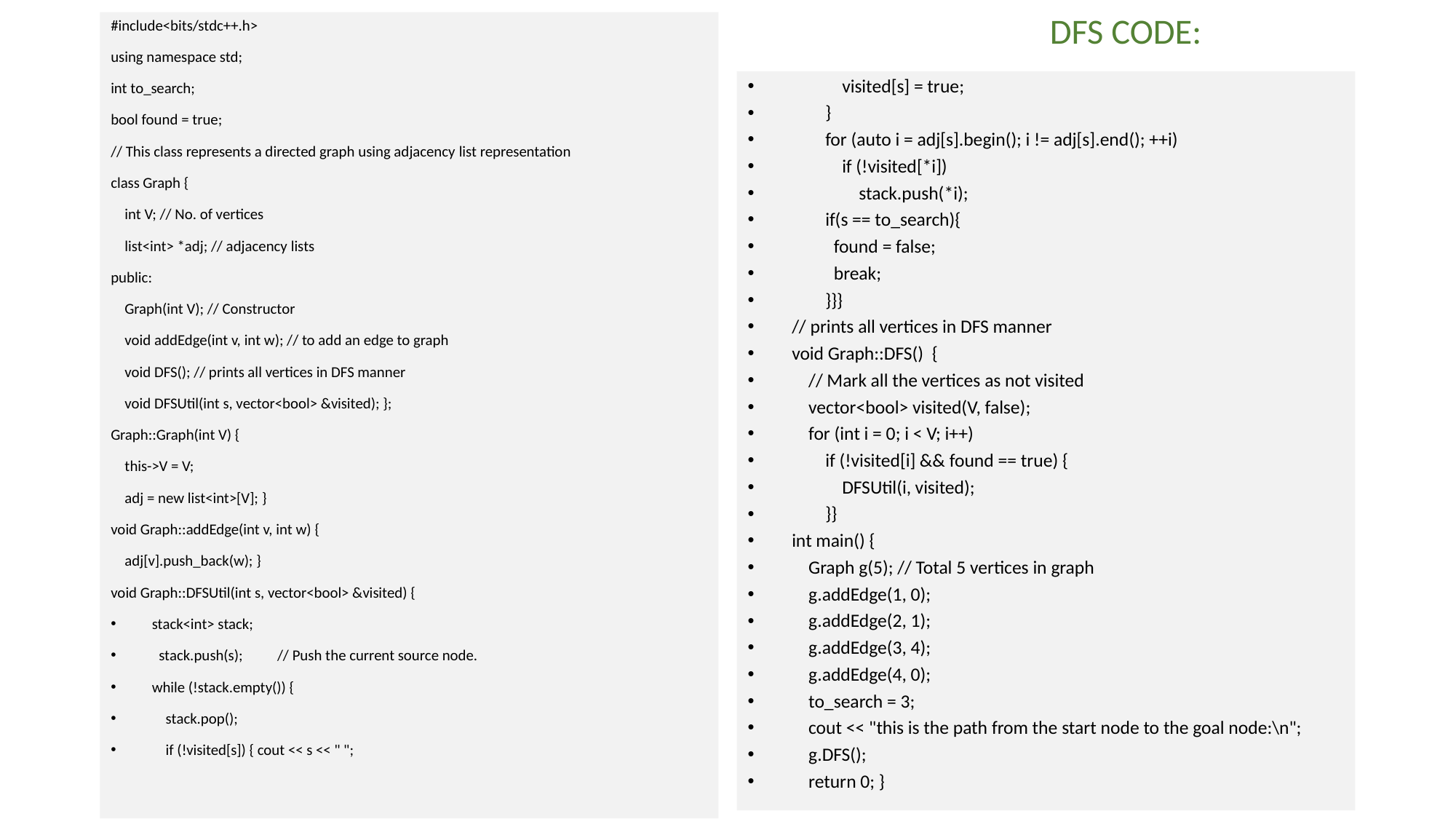

DFS CODE:
#include<bits/stdc++.h>
using namespace std;
int to_search;
bool found = true;
// This class represents a directed graph using adjacency list representation
class Graph {
    int V; // No. of vertices
    list<int> *adj; // adjacency lists
public:
    Graph(int V); // Constructor
    void addEdge(int v, int w); // to add an edge to graph
    void DFS(); // prints all vertices in DFS manner
    void DFSUtil(int s, vector<bool> &visited); };
Graph::Graph(int V) {
    this->V = V;
    adj = new list<int>[V]; }
void Graph::addEdge(int v, int w) {
    adj[v].push_back(w); }
void Graph::DFSUtil(int s, vector<bool> &visited) {
    stack<int> stack;
      stack.push(s);          // Push the current source node.
    while (!stack.empty()) {
        stack.pop();
        if (!visited[s]) { cout << s << " ";

            visited[s] = true;
        }
        for (auto i = adj[s].begin(); i != adj[s].end(); ++i)
            if (!visited[*i])
                stack.push(*i);
        if(s == to_search){
          found = false;
          break;
        }}}
// prints all vertices in DFS manner
void Graph::DFS()  {
    // Mark all the vertices as not visited
    vector<bool> visited(V, false);
    for (int i = 0; i < V; i++)
        if (!visited[i] && found == true) {
            DFSUtil(i, visited);
        }}
int main() {
    Graph g(5); // Total 5 vertices in graph
    g.addEdge(1, 0);
    g.addEdge(2, 1);
    g.addEdge(3, 4);
    g.addEdge(4, 0);
    to_search = 3;
    cout << "this is the path from the start node to the goal node:\n";
    g.DFS();
    return 0; }